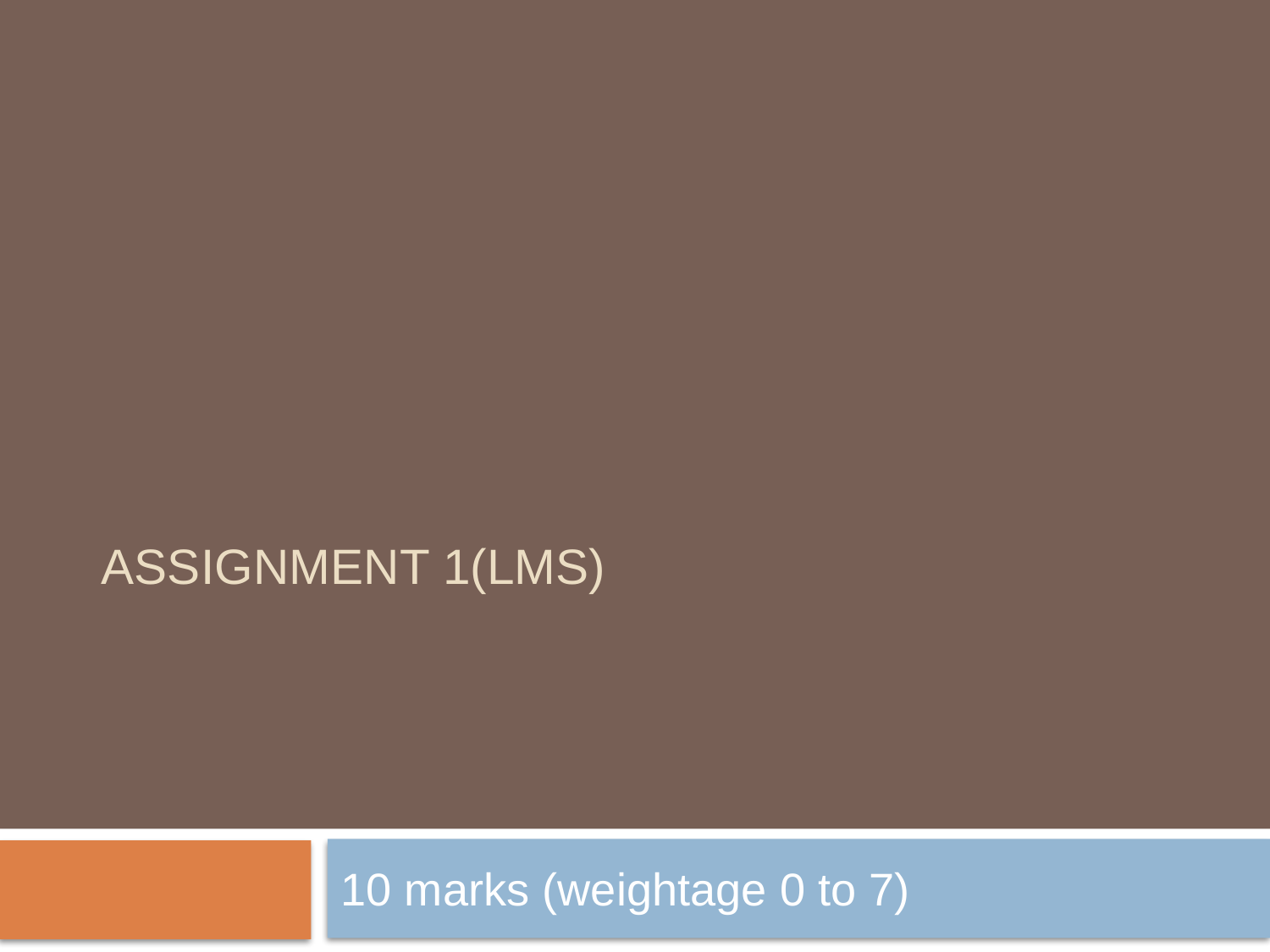

# Assignment 1(LMS)
10 marks (weightage 0 to 7)